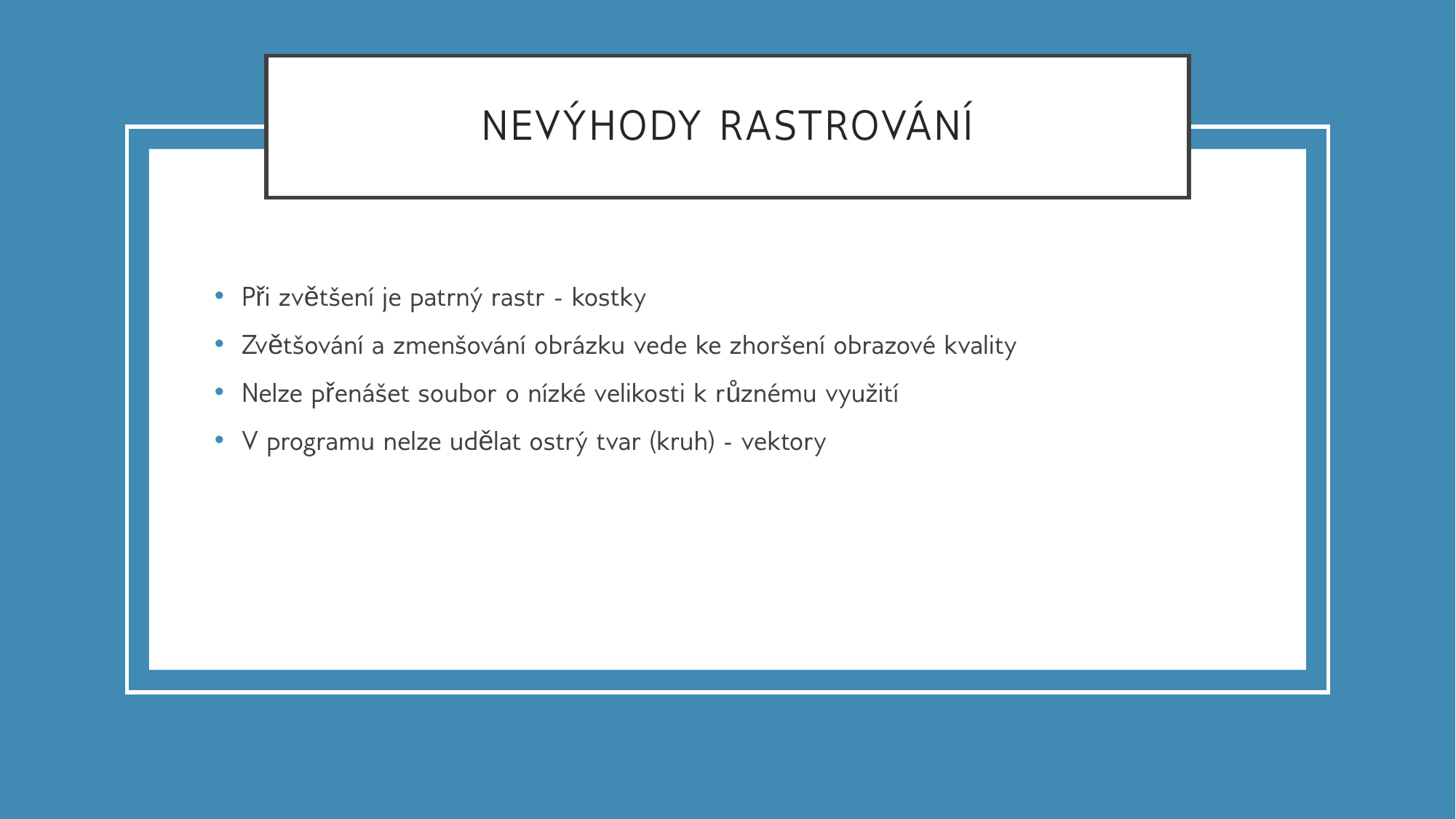

# Nevýhody rastrování

Při zvětšení je patrný rastr - kostky
Zvětšování a zmenšování obrázku vede ke zhoršení obrazové kvality
Nelze přenášet soubor o nízké velikosti k různému využití
V programu nelze udělat ostrý tvar (kruh) - vektory